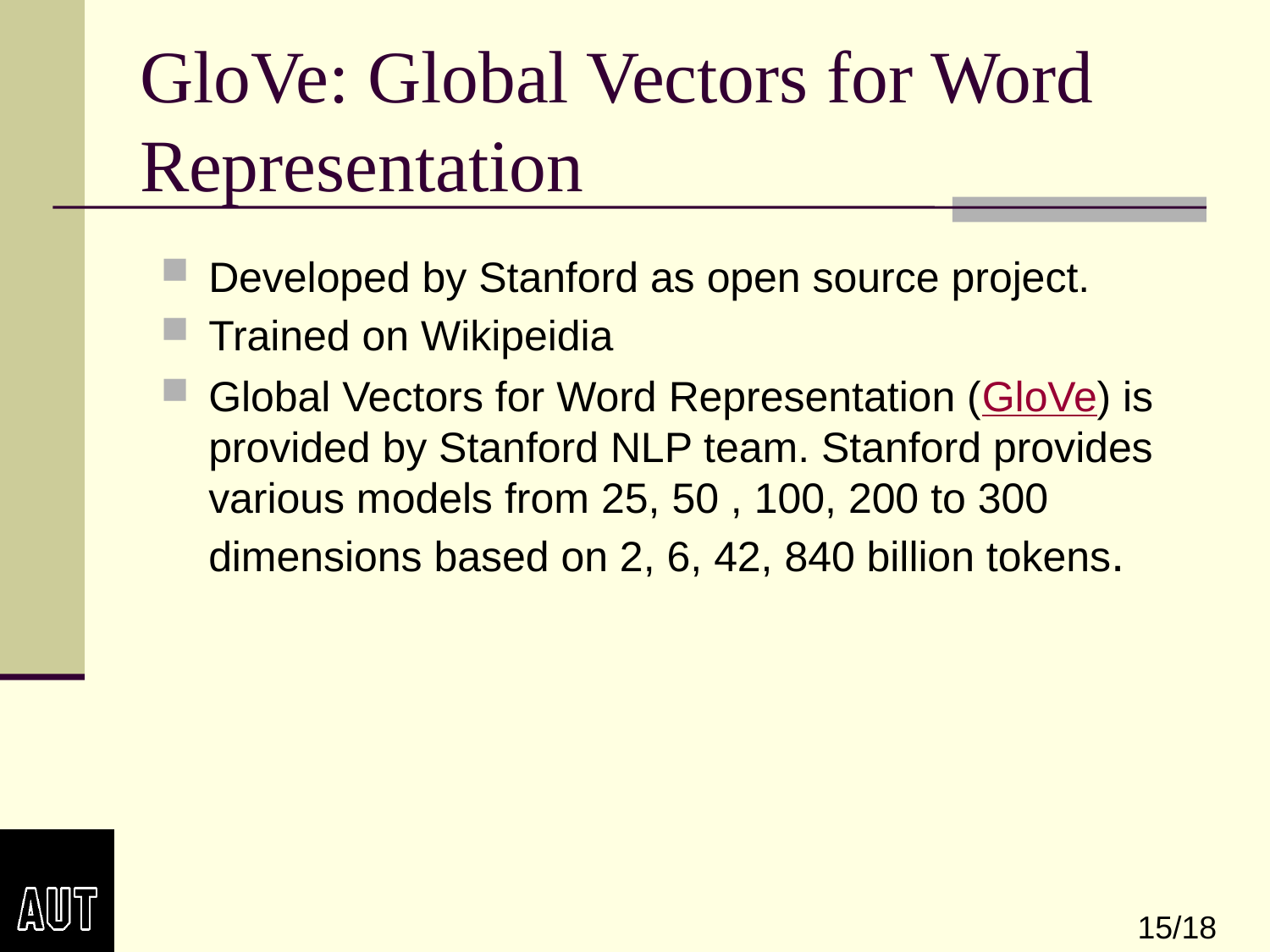

# GloVe: Global Vectors for Word Representation

Developed by Stanford as open source project.
Trained on Wikipeidia
Global Vectors for Word Representation (GloVe) is provided by Stanford NLP team. Stanford provides various models from 25, 50 , 100, 200 to 300 dimensions based on 2, 6, 42, 840 billion tokens.